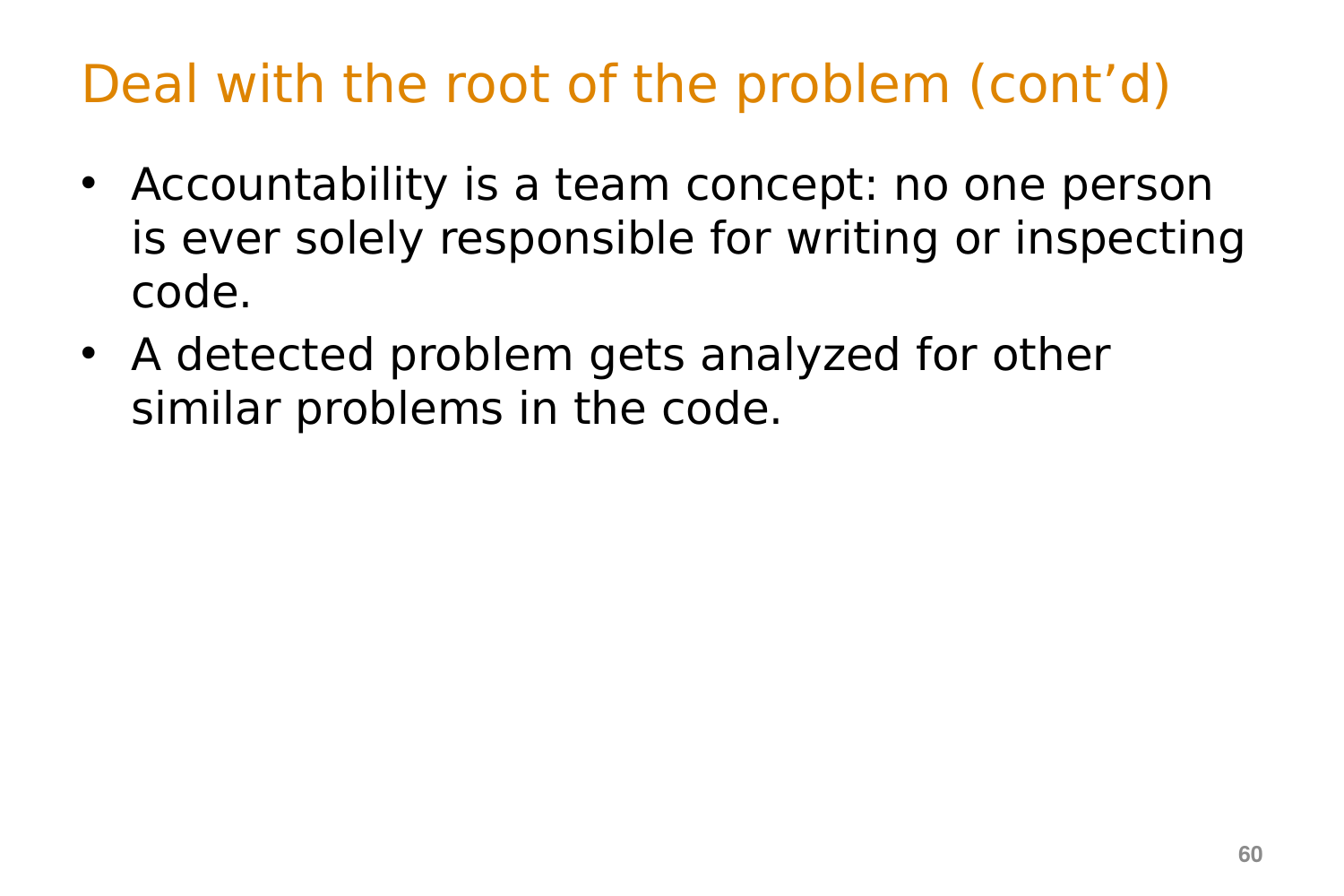

# Deal with the root of the problem (cont’d)
Accountability is a team concept: no one person is ever solely responsible for writing or inspecting code.
A detected problem gets analyzed for other similar problems in the code.
60